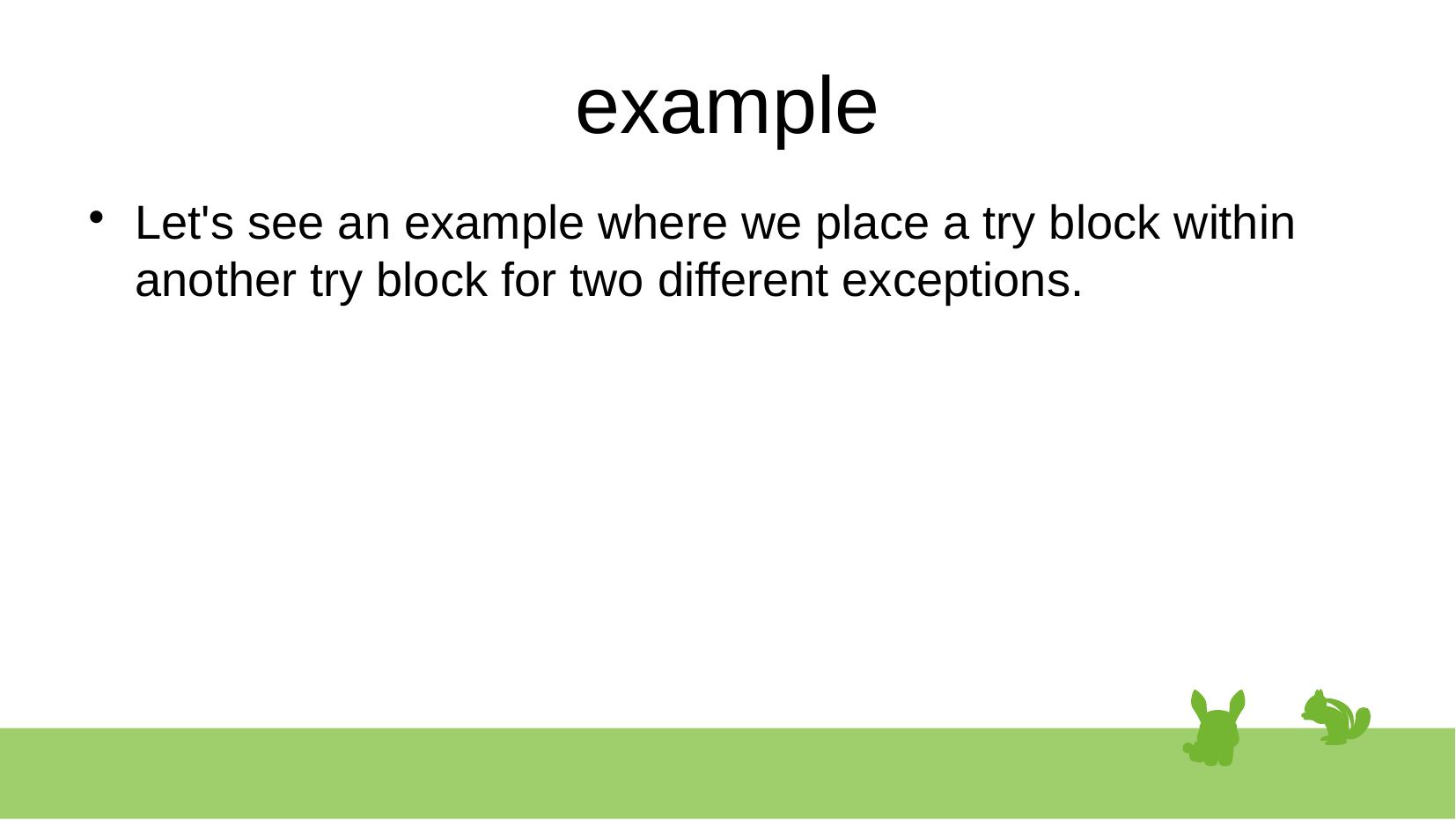

# example
Let's see an example where we place a try block within another try block for two different exceptions.